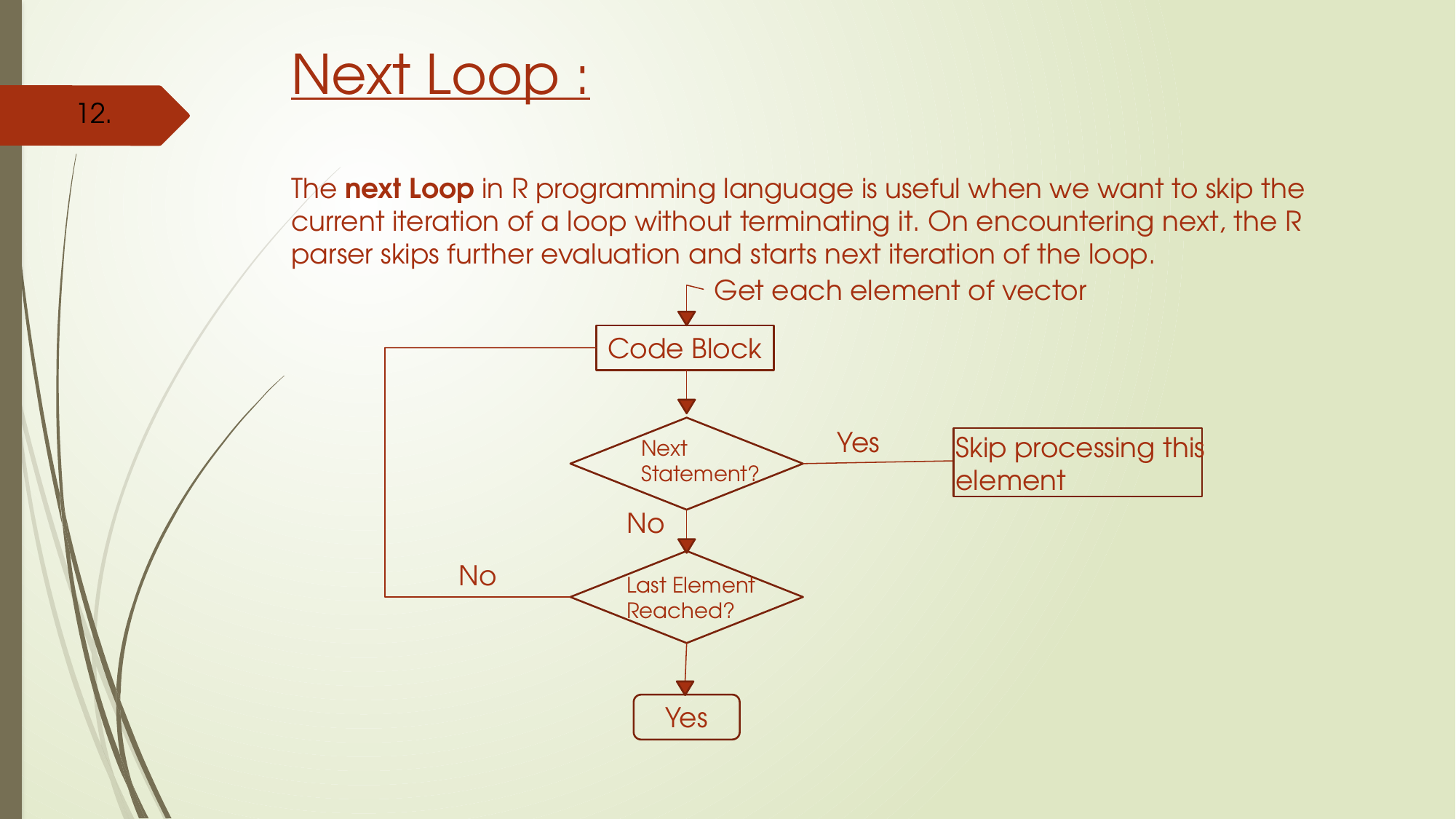

# Next Loop : The next Loop in R programming language is useful when we want to skip the current iteration of a loop without terminating it. On encountering next, the R parser skips further evaluation and starts next iteration of the loop.
12.
Get each element of vector

Code Block

Yes
Skip processing this element

Next Statement?
No

No
Last Element Reached?

Yes